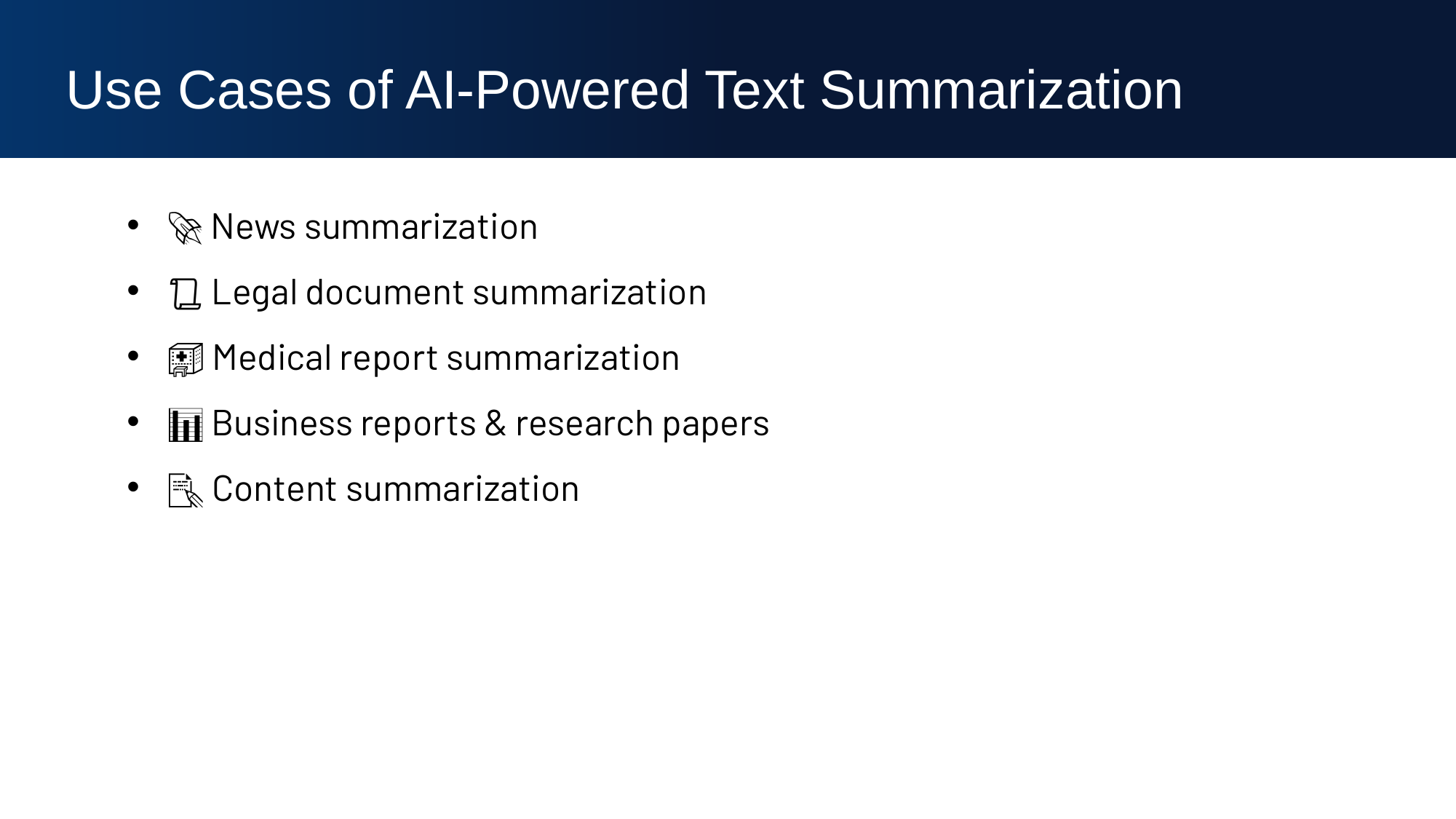

Use Cases of AI-Powered Text Summarization

🚀 News summarization
📜 Legal document summarization
🏥 Medical report summarization
📊 Business reports & research papers
📝 Content summarization